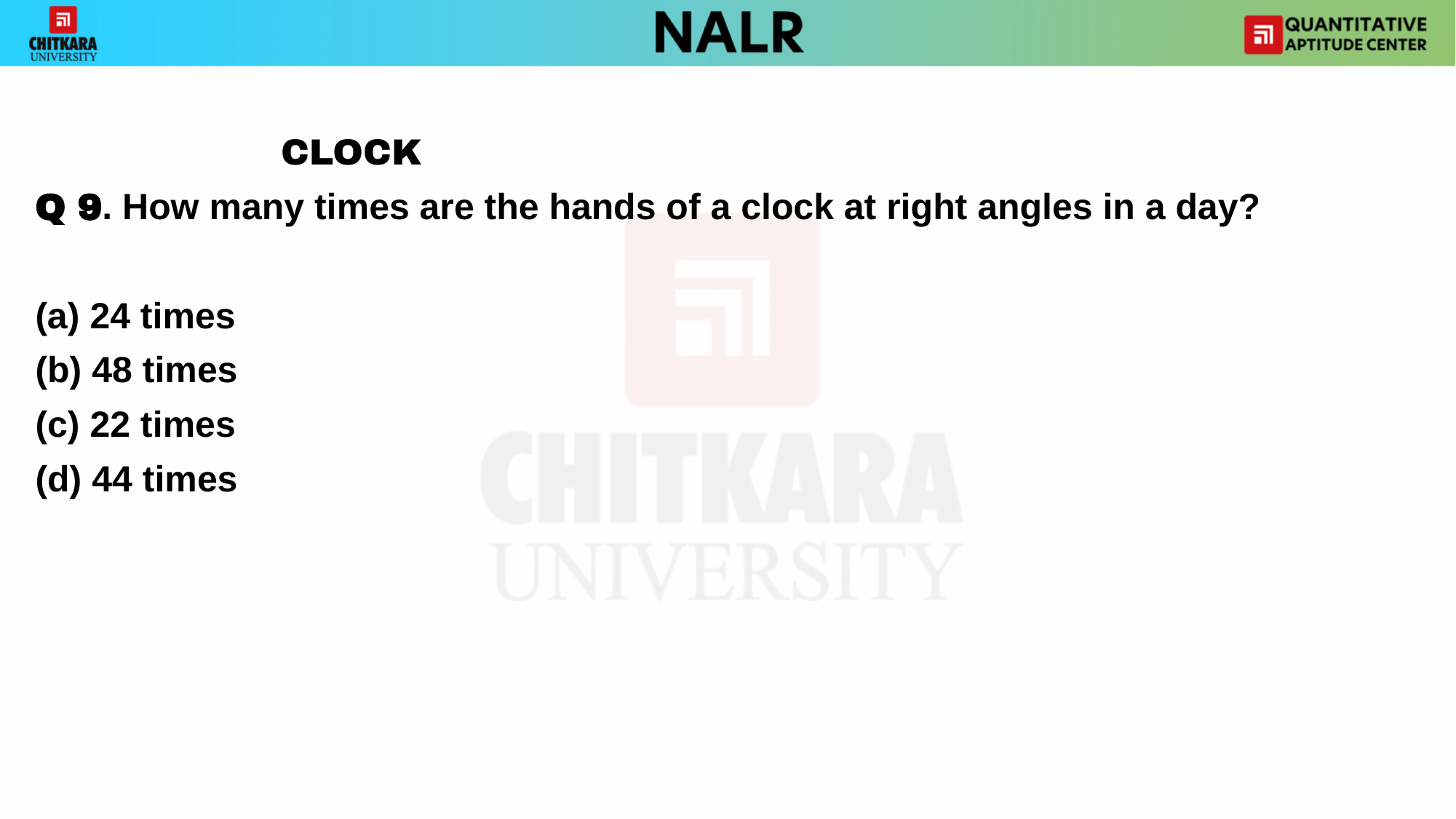

#
			CLOCK
Q 9. How many times are the hands of a clock at right angles in a day?

24 times
(b) 48 times
(c) 22 times
(d) 44 times